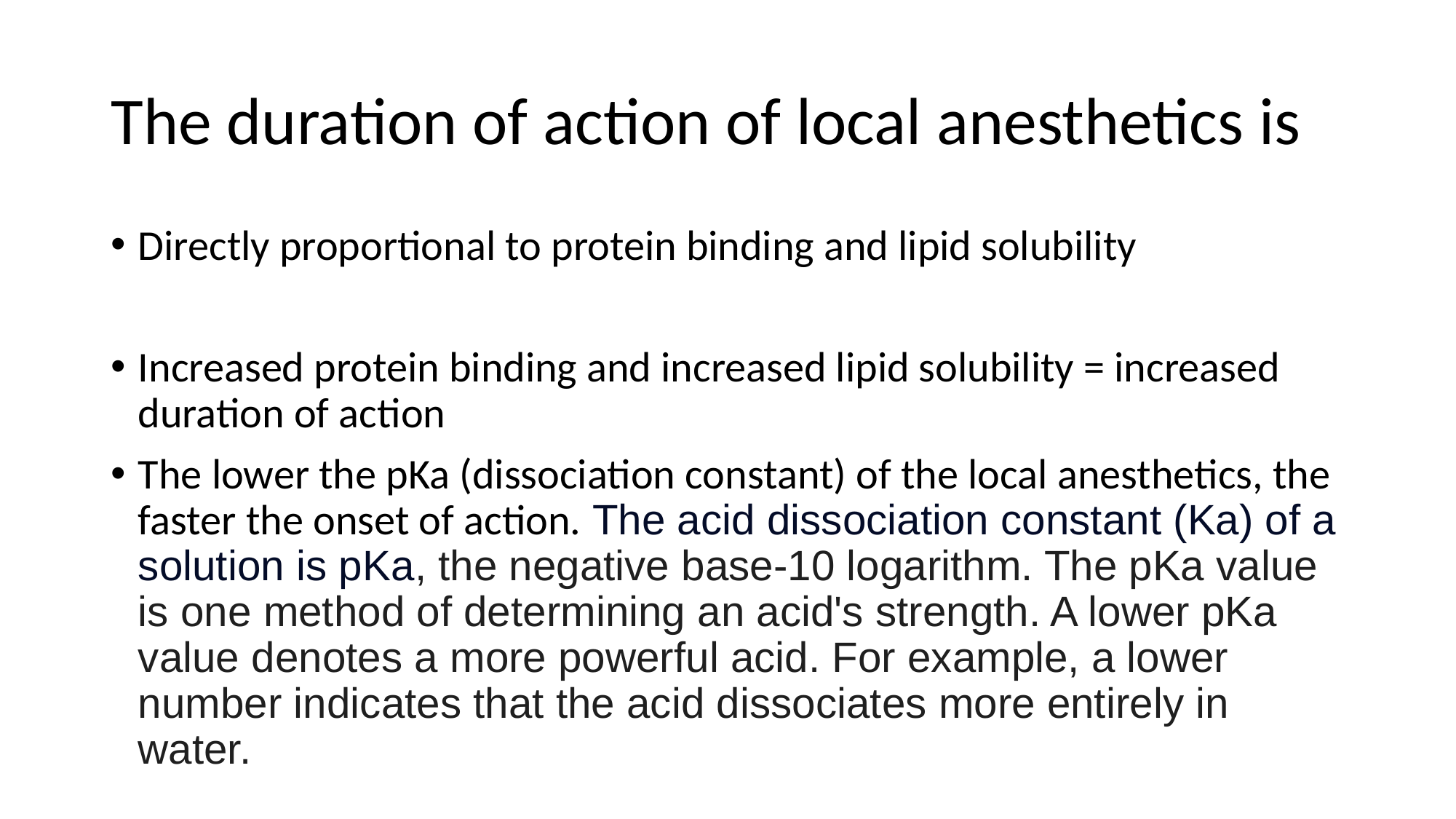

# The duration of action of local anesthetics is
Directly proportional to protein binding and lipid solubility

Increased protein binding and increased lipid solubility = increased duration of action
The lower the pKa (dissociation constant) of the local anesthetics, the faster the onset of action. The acid dissociation constant (Ka) of a solution is pKa, the negative base-10 logarithm. The pKa value is one method of determining an acid's strength. A lower pKa value denotes a more powerful acid. For example, a lower number indicates that the acid dissociates more entirely in water.